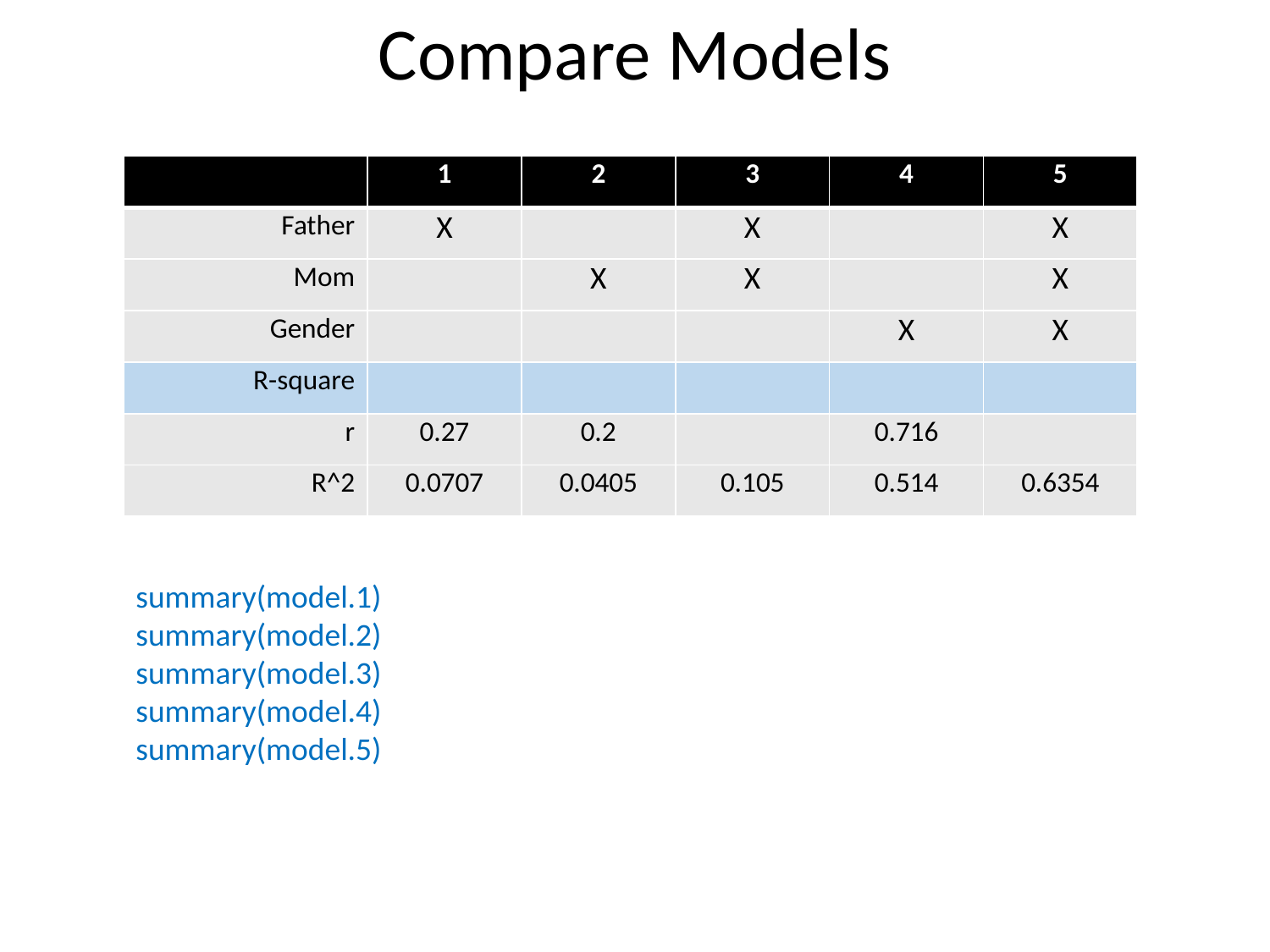

Compare Models
|  | 1 | 2 | 3 | 4 | 5 |
| --- | --- | --- | --- | --- | --- |
| Father | X |  | X |  | X |
| Mom |  | X | X |  | X |
| Gender |  |  |  | X | X |
| R-square |  |  |  |  |  |
| r | 0.27 | 0.2 |  | 0.716 |  |
| R^2 | 0.0707 | 0.0405 | 0.105 | 0.514 | 0.6354 |
summary(model.1)
summary(model.2)
summary(model.3)
summary(model.4)
summary(model.5)